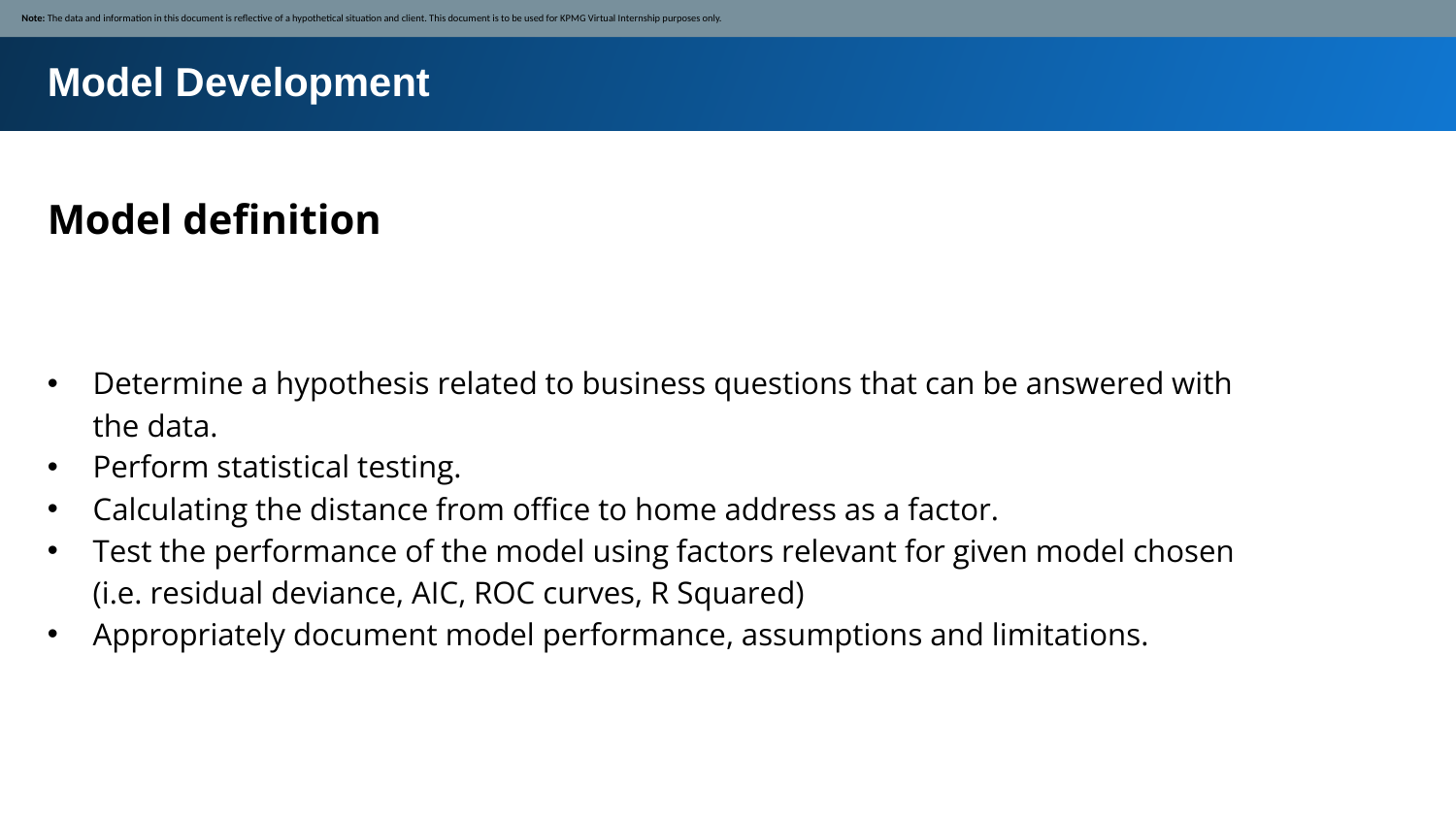

Note: The data and information in this document is reflective of a hypothetical situation and client. This document is to be used for KPMG Virtual Internship purposes only.
Model Development
Model definition
Determine a hypothesis related to business questions that can be answered with the data.
Perform statistical testing.
Calculating the distance from office to home address as a factor.
Test the performance of the model using factors relevant for given model chosen (i.e. residual deviance, AIC, ROC curves, R Squared)
Appropriately document model performance, assumptions and limitations.